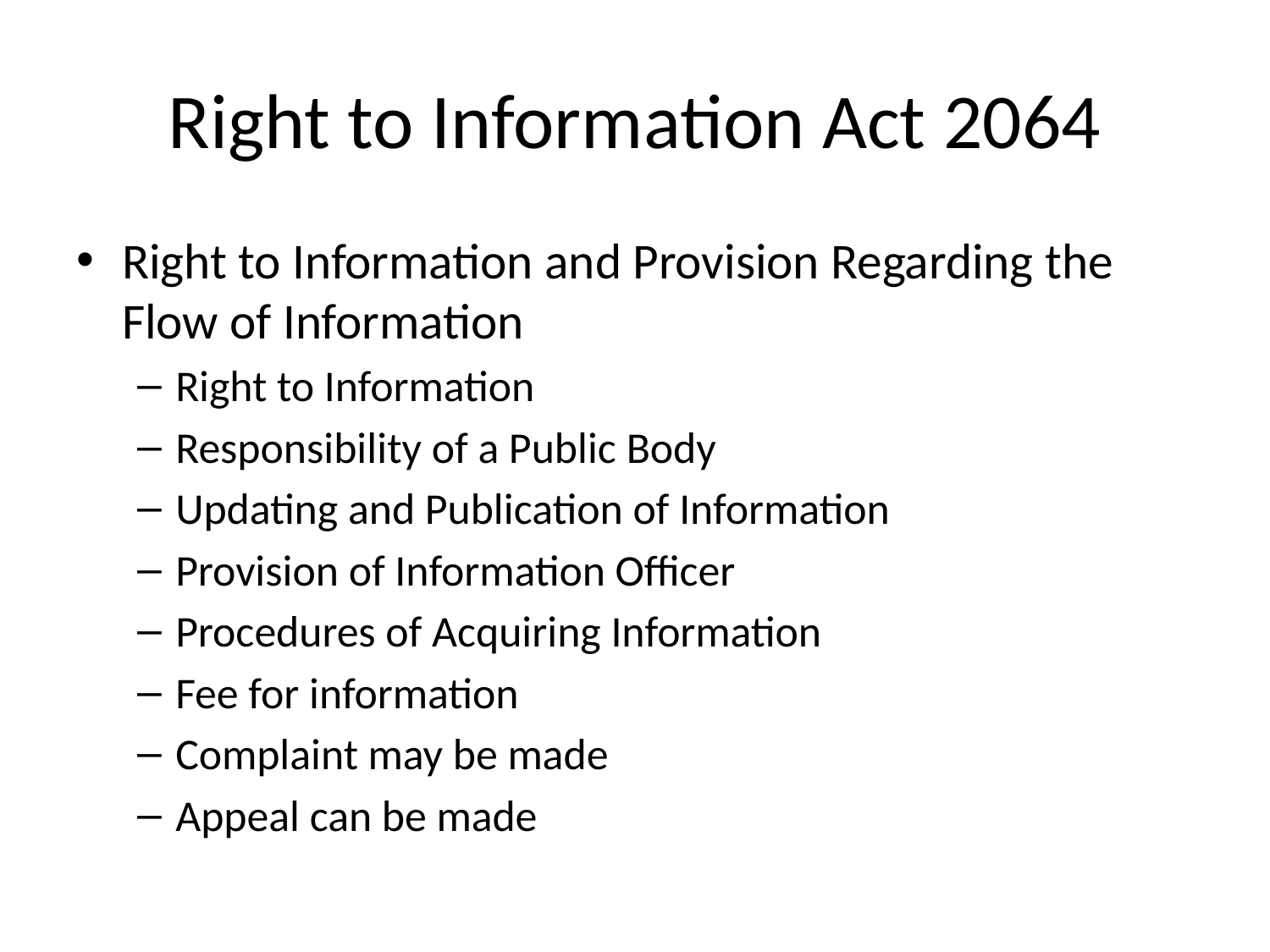

# Right to Information Act 2064
Right to Information and Provision Regarding the Flow of Information
Right to Information
Responsibility of a Public Body
Updating and Publication of Information
Provision of Information Officer
Procedures of Acquiring Information
Fee for information
Complaint may be made
Appeal can be made